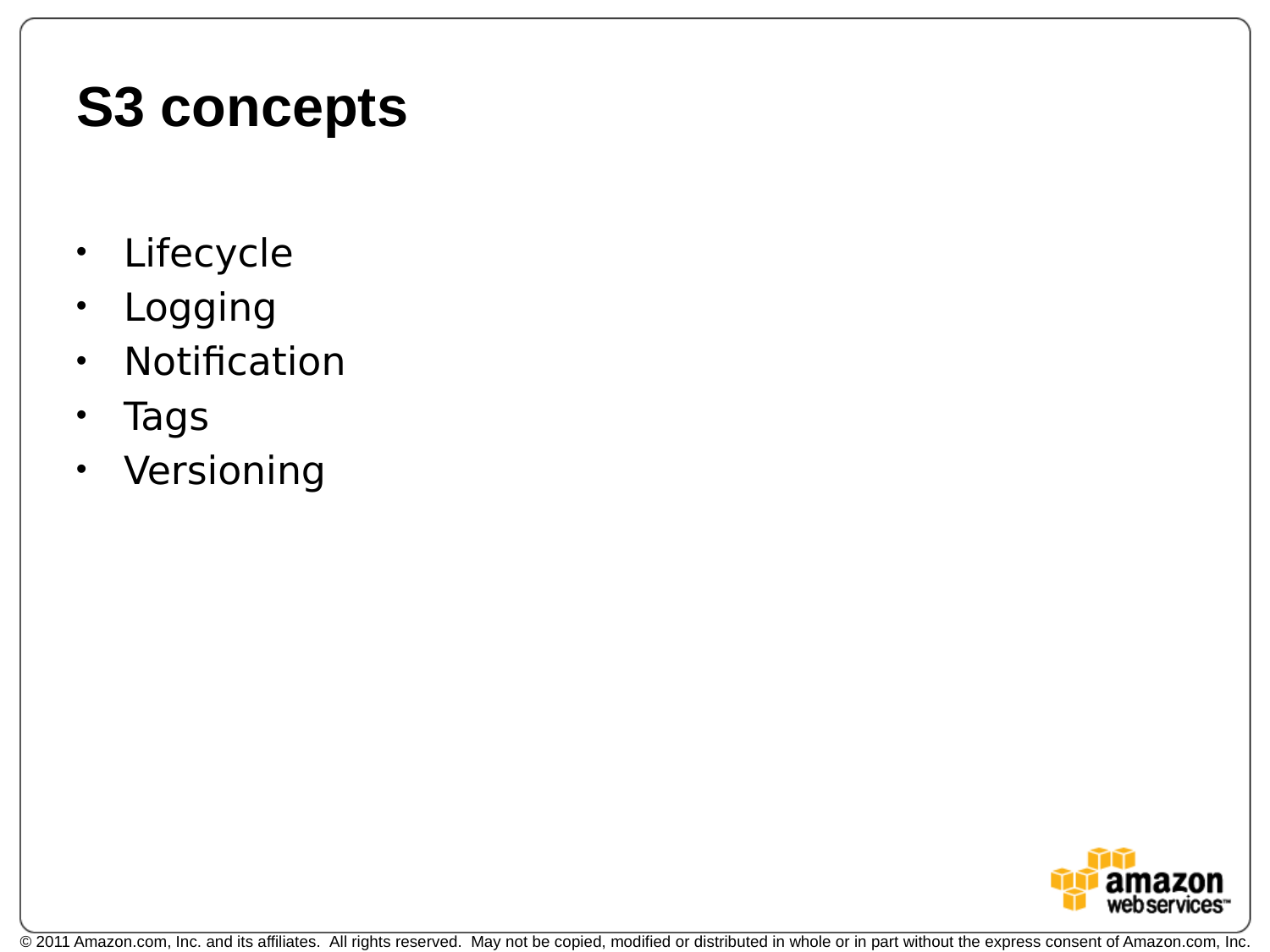

# S3 concepts
Lifecycle
Logging
Notification
Tags
Versioning